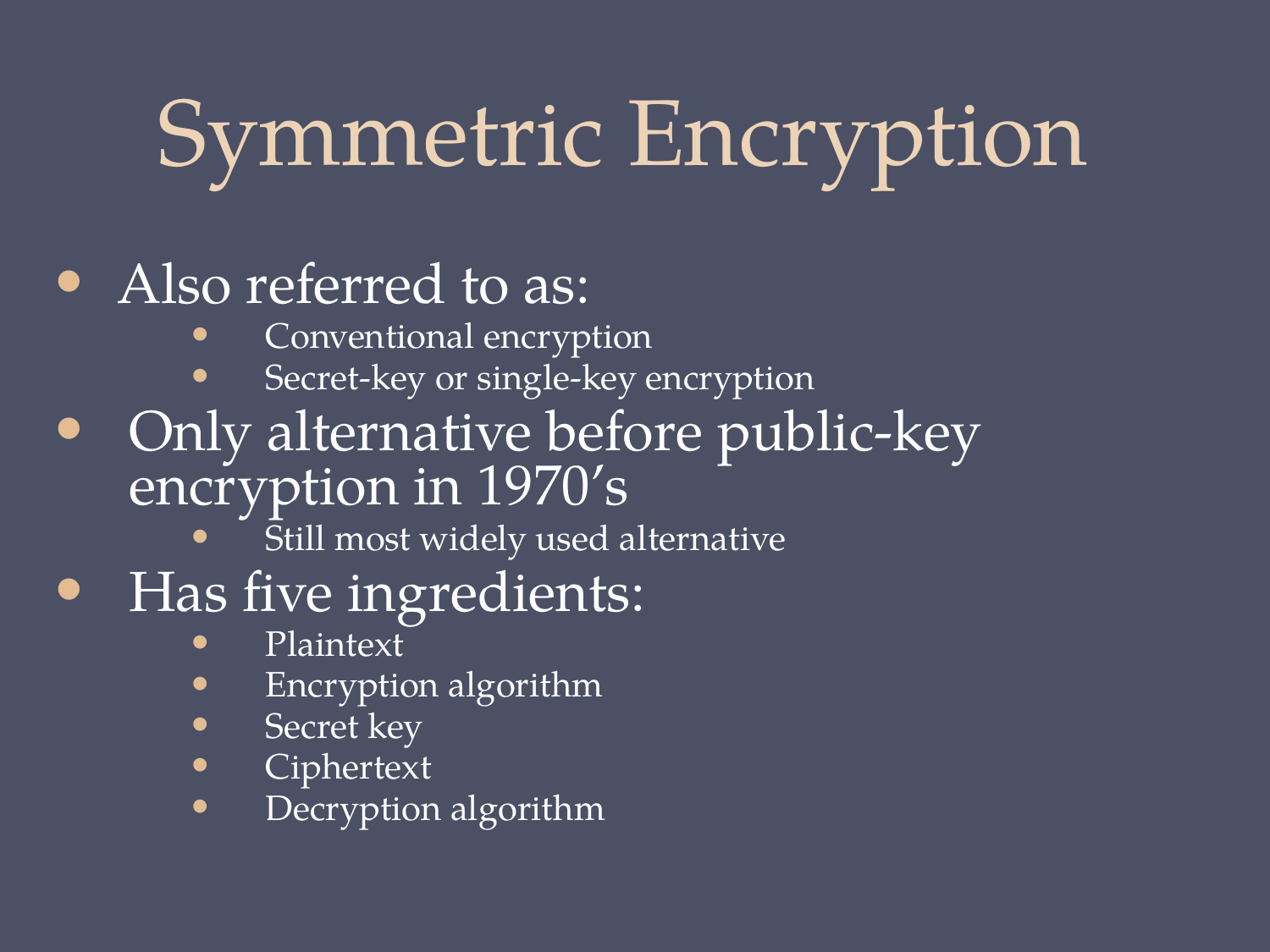

# Symmetric Encryption
 Also referred to as:
Conventional encryption
Secret-key or single-key encryption
Only alternative before public-key encryption in 1970’s
Still most widely used alternative
Has five ingredients:
Plaintext
Encryption algorithm
Secret key
Ciphertext
Decryption algorithm